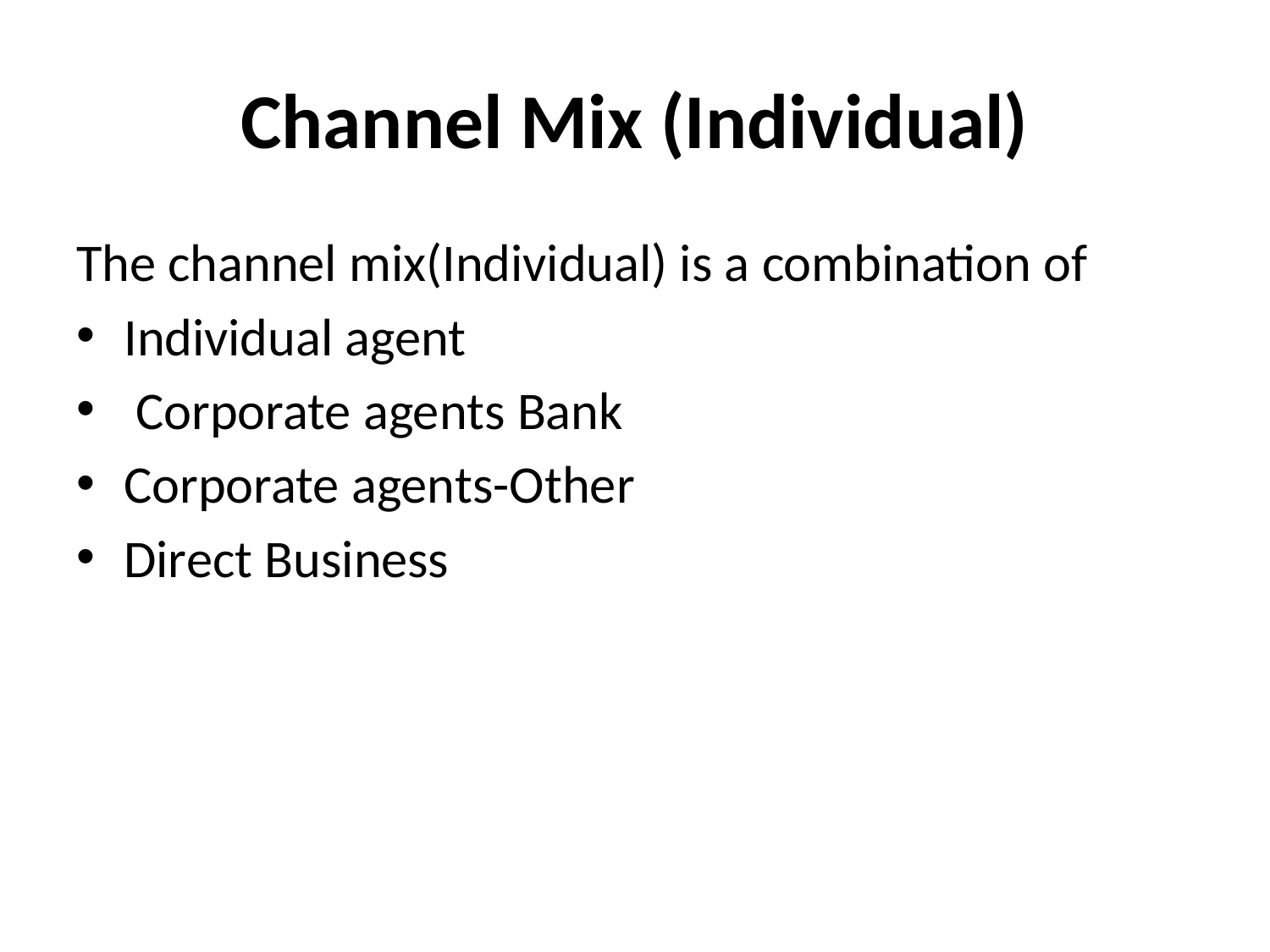

# Channel Mix (Individual)
The channel mix(Individual) is a combination of
Individual agent
 Corporate agents Bank
Corporate agents-Other
Direct Business